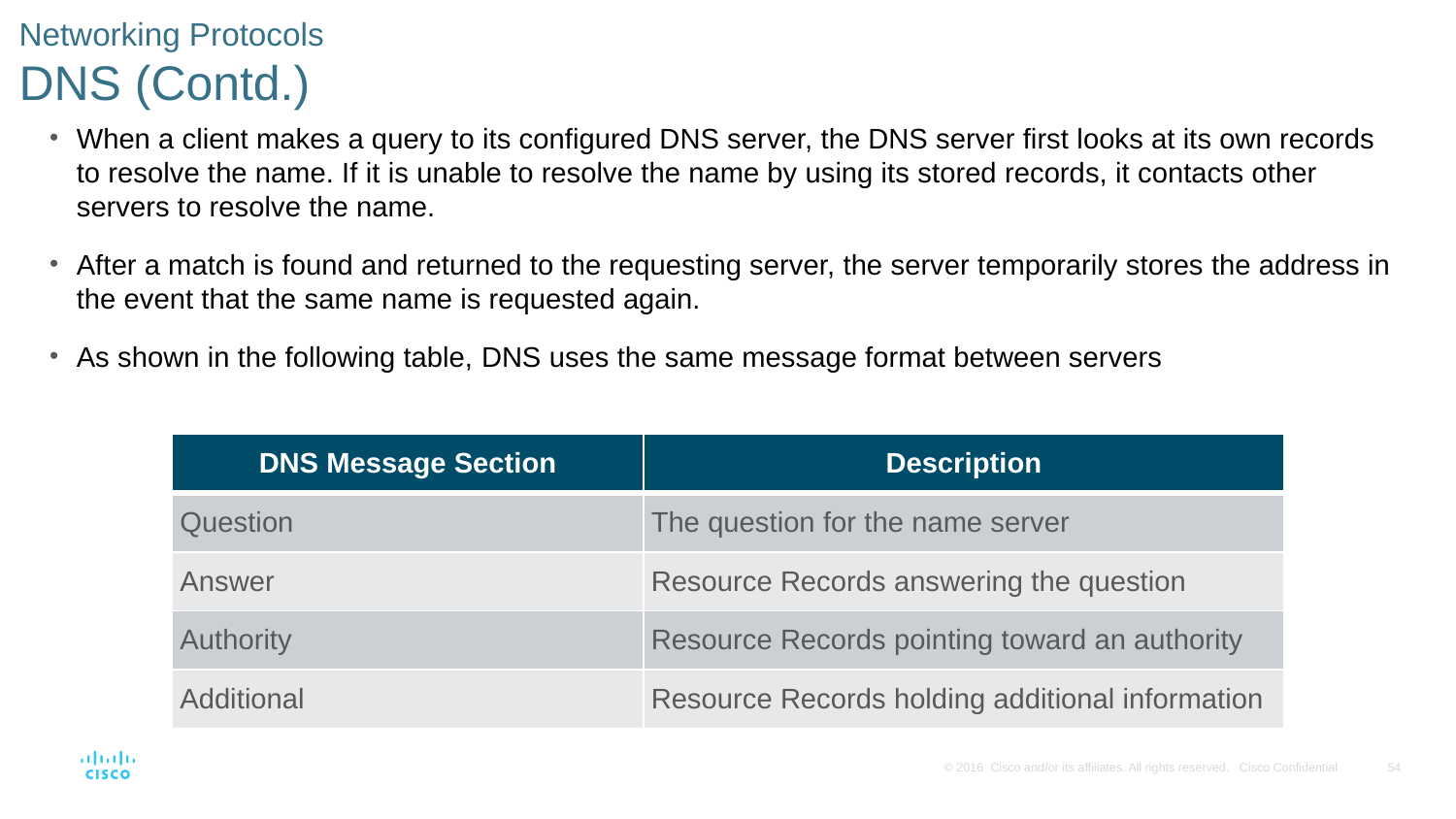

# Networking Protocols DNS (Contd.)
When a client makes a query to its configured DNS server, the DNS server first looks at its own records to resolve the name. If it is unable to resolve the name by using its stored records, it contacts other servers to resolve the name.
After a match is found and returned to the requesting server, the server temporarily stores the address in the event that the same name is requested again.
As shown in the following table, DNS uses the same message format between servers

| DNS Message Section | Description |
| --- | --- |
| Question | The question for the name server |
| Answer | Resource Records answering the question |
| Authority | Resource Records pointing toward an authority |
| Additional | Resource Records holding additional information |